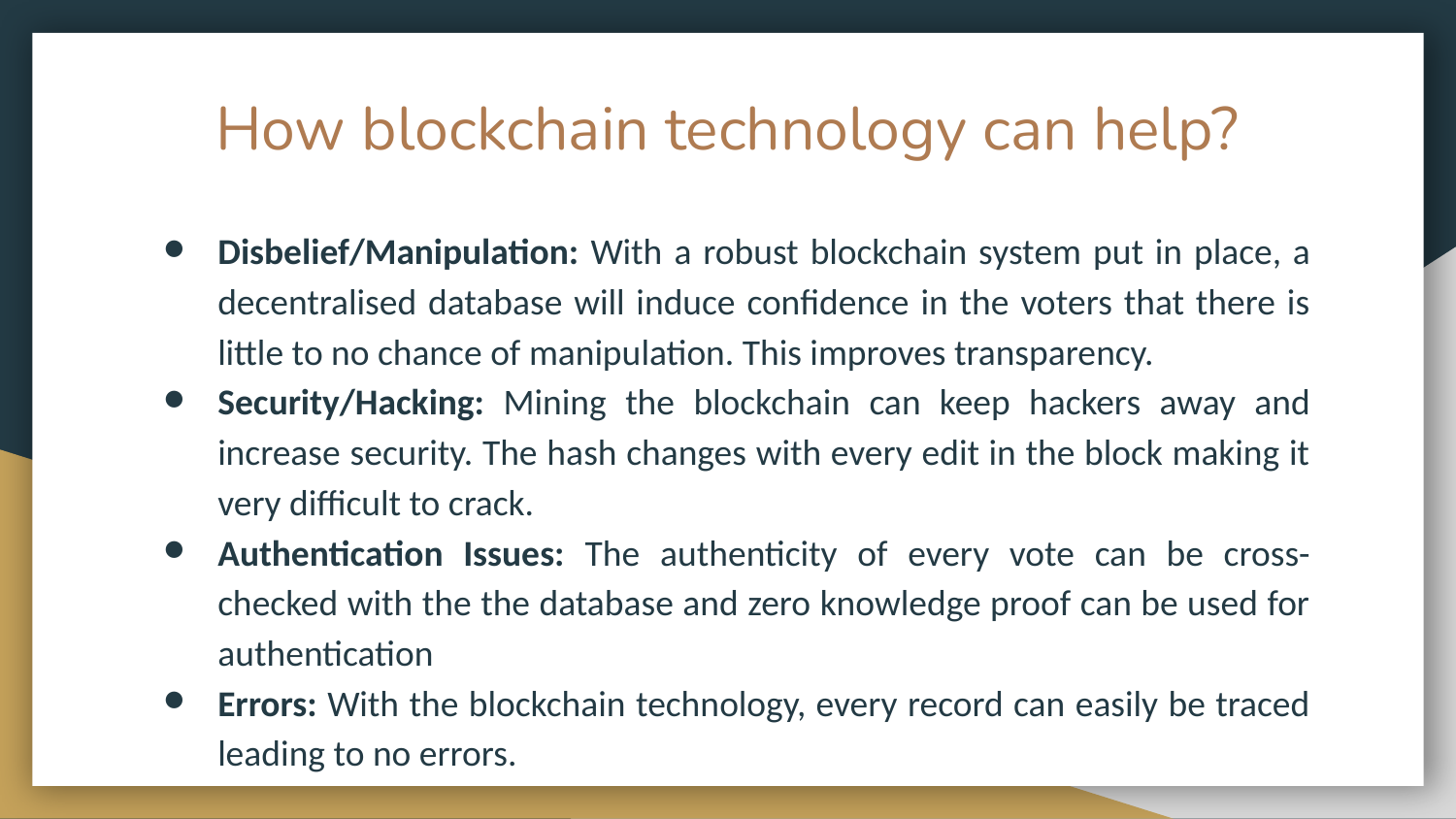

# How blockchain technology can help?
Disbelief/Manipulation: With a robust blockchain system put in place, a decentralised database will induce confidence in the voters that there is little to no chance of manipulation. This improves transparency.
Security/Hacking: Mining the blockchain can keep hackers away and increase security. The hash changes with every edit in the block making it very difficult to crack.
Authentication Issues: The authenticity of every vote can be cross-checked with the the database and zero knowledge proof can be used for authentication
Errors: With the blockchain technology, every record can easily be traced leading to no errors.